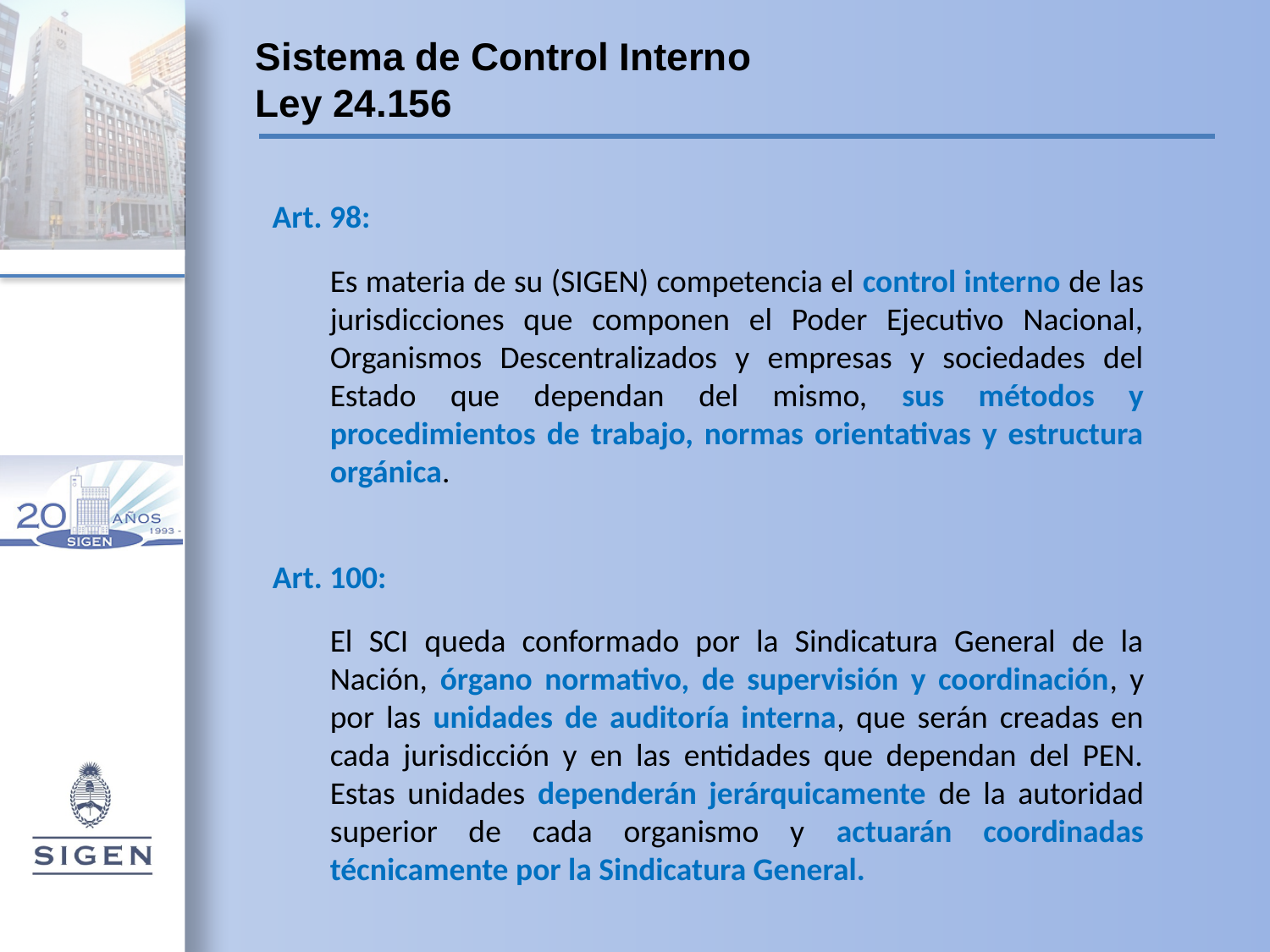

Sistema de Control Interno
Ley 24.156
Art. 98:
Es materia de su (SIGEN) competencia el control interno de las jurisdicciones que componen el Poder Ejecutivo Nacional, Organismos Descentralizados y empresas y sociedades del Estado que dependan del mismo, sus métodos y procedimientos de trabajo, normas orientativas y estructura orgánica.
Art. 100:
El SCI queda conformado por la Sindicatura General de la Nación, órgano normativo, de supervisión y coordinación, y por las unidades de auditoría interna, que serán creadas en cada jurisdicción y en las entidades que dependan del PEN. Estas unidades dependerán jerárquicamente de la autoridad superior de cada organismo y actuarán coordinadas técnicamente por la Sindicatura General.